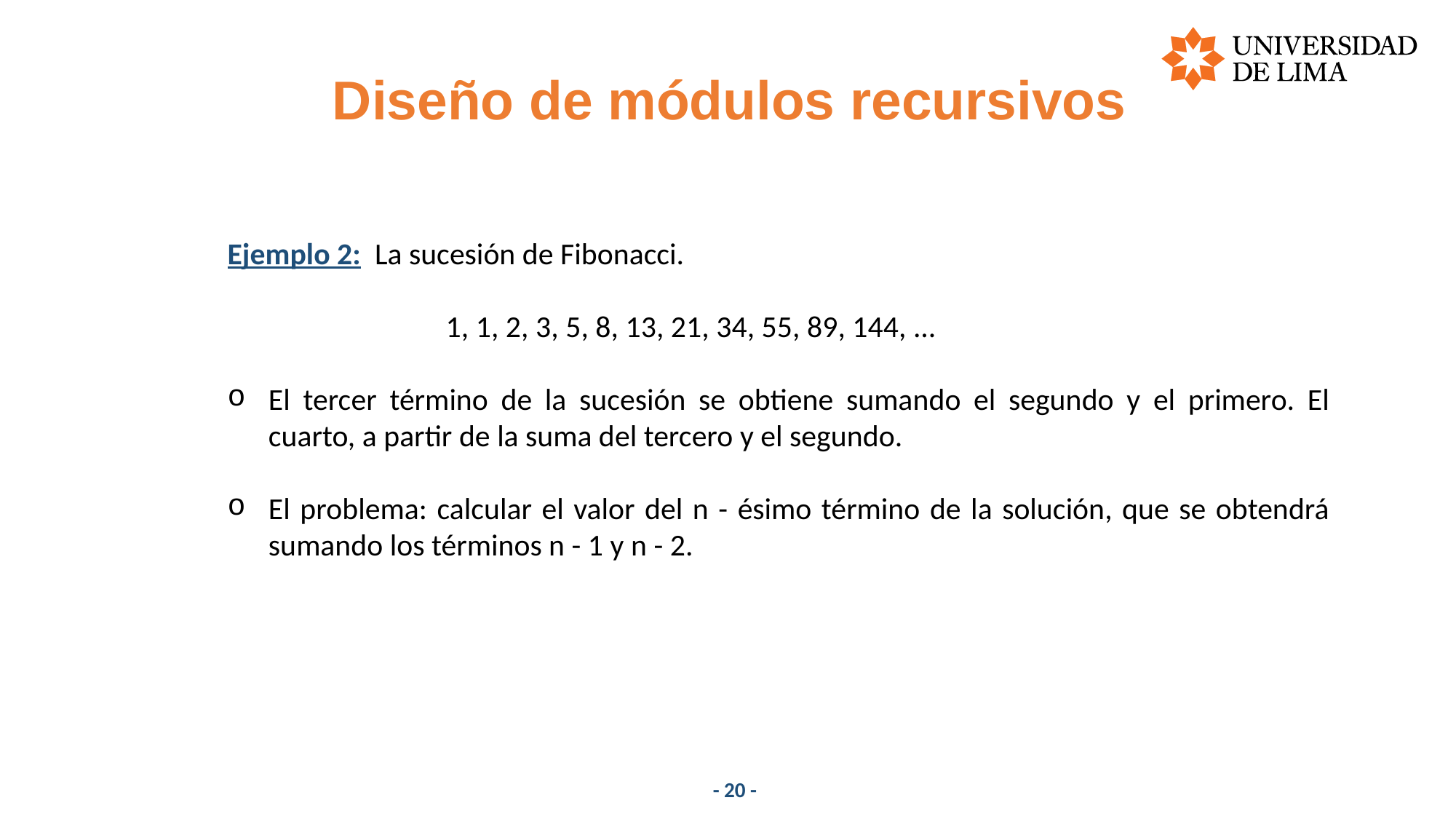

# Diseño de módulos recursivos
Ejemplo 2:  La sucesión de Fibonacci.

		1, 1, 2, 3, 5, 8, 13, 21, 34, 55, 89, 144, ...

El tercer término de la sucesión se obtiene sumando el segundo y el primero. El cuarto, a partir de la suma del tercero y el segundo.

El problema: calcular el valor del n - ésimo término de la solución, que se obtendrá sumando los términos n - 1 y n - 2.

- 20 -